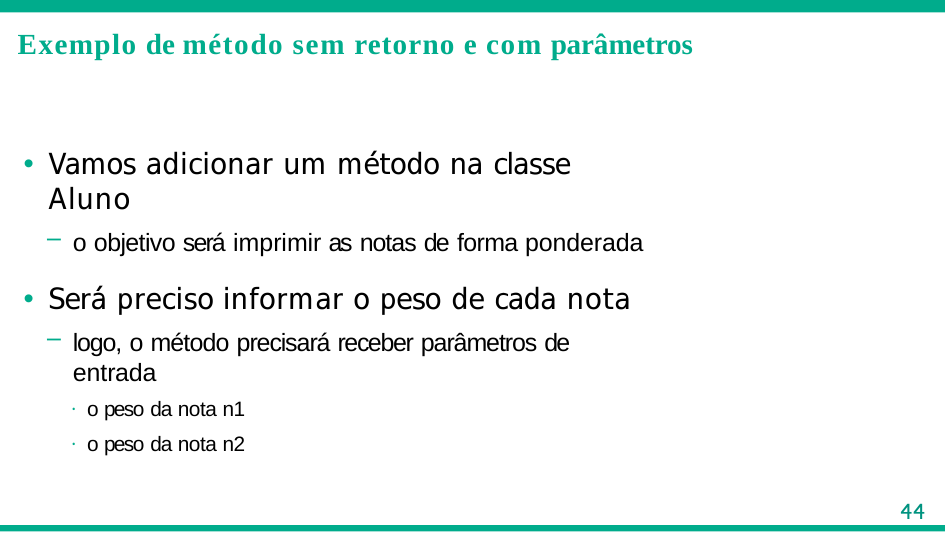

# Exemplo de método sem retorno e com parâmetros
Vamos adicionar um método na classe Aluno
o objetivo será imprimir as notas de forma ponderada
Será preciso informar o peso de cada nota
logo, o método precisará receber parâmetros de entrada
o peso da nota n1
o peso da nota n2
44